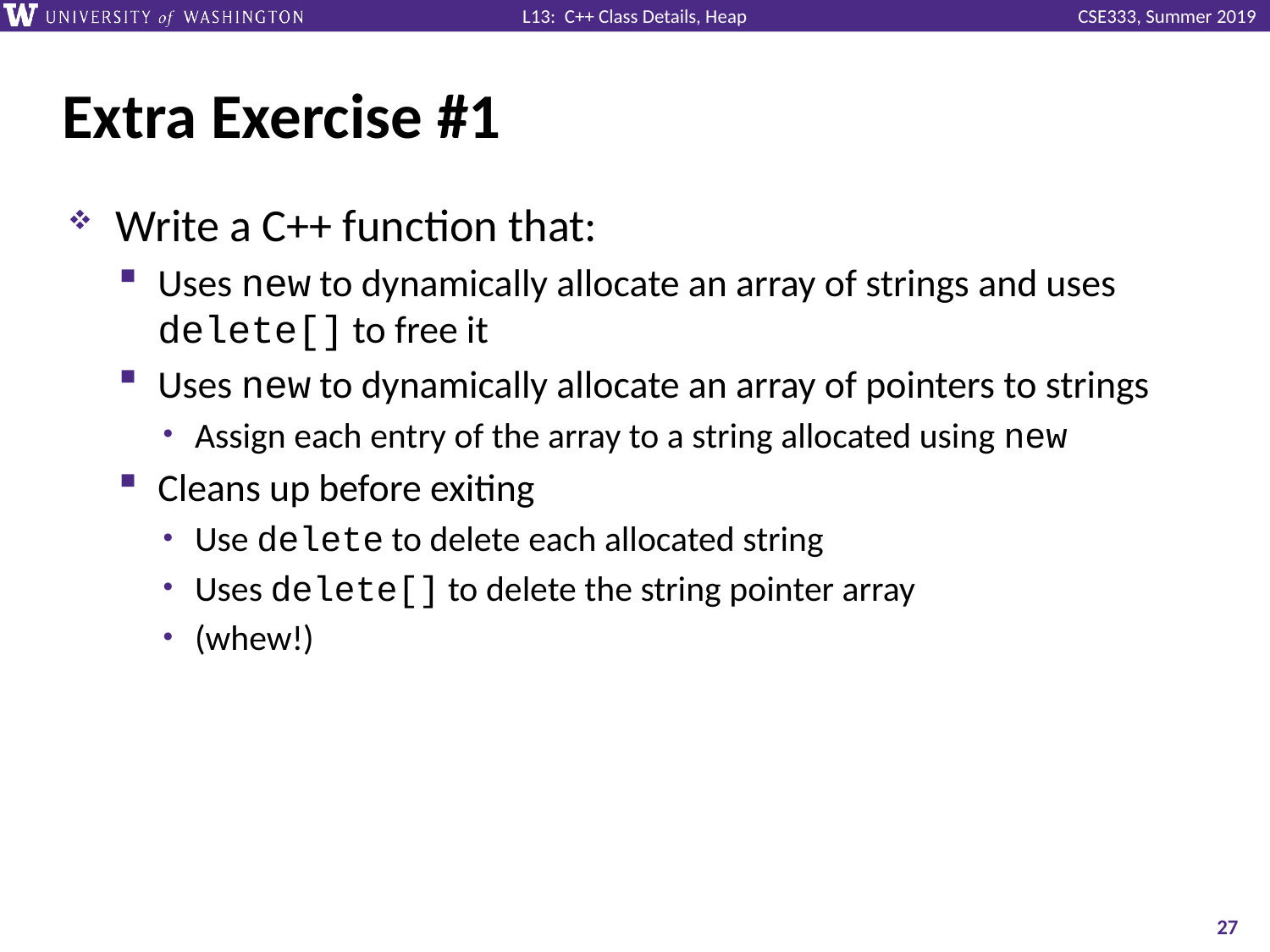

# Extra Exercise #1
Write a C++ function that:
Uses new to dynamically allocate an array of strings and uses delete[] to free it
Uses new to dynamically allocate an array of pointers to strings
Assign each entry of the array to a string allocated using new
Cleans up before exiting
Use delete to delete each allocated string
Uses delete[] to delete the string pointer array
(whew!)
27